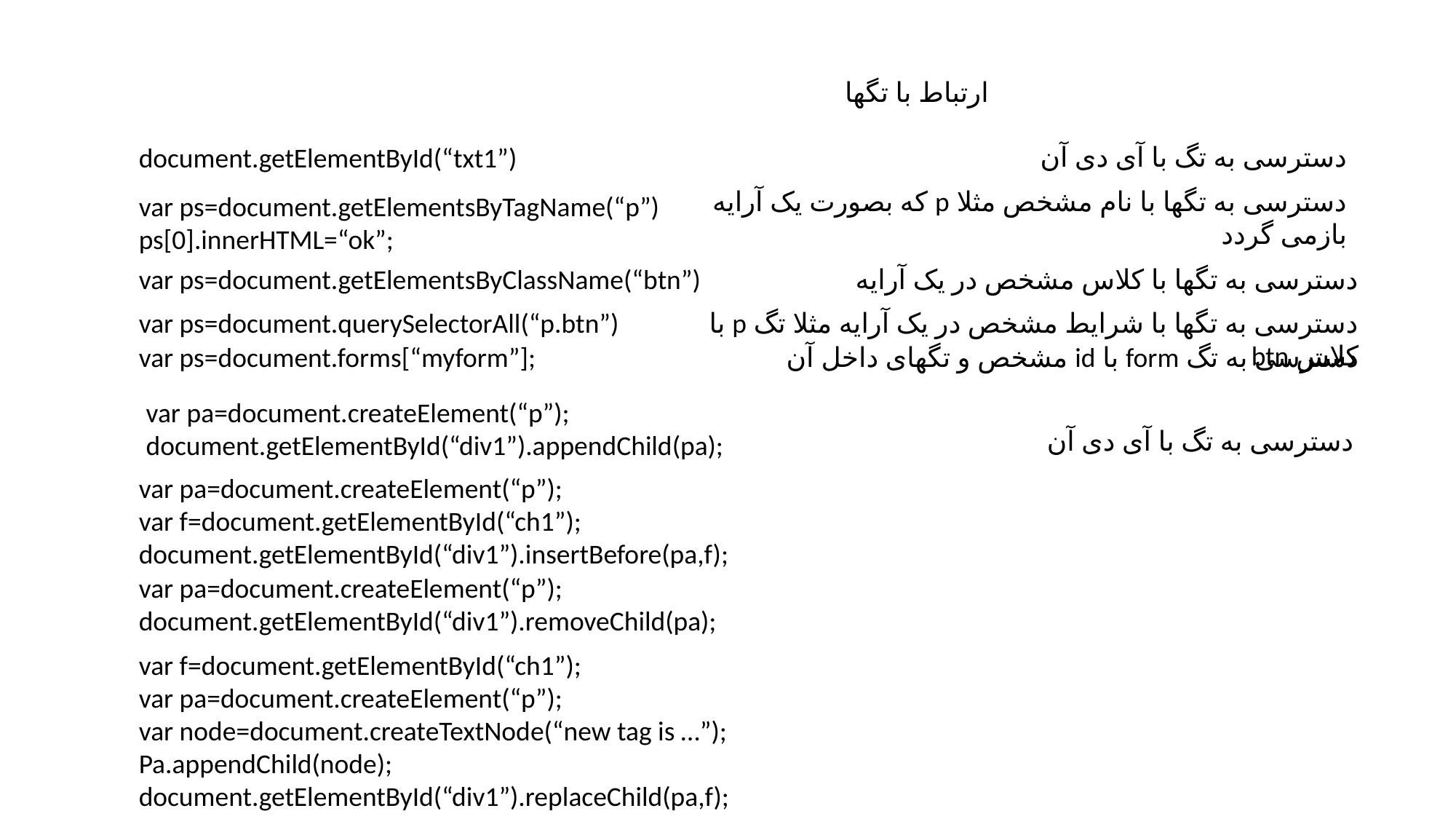

ارتباط با تگها
دسترسی به تگ با آی دی آن
document.getElementById(“txt1”)
دسترسی به تگها با نام مشخص مثلا p که بصورت یک آرایه بازمی گردد
var ps=document.getElementsByTagName(“p”)
ps[0].innerHTML=“ok”;
var ps=document.getElementsByClassName(“btn”)
دسترسی به تگها با کلاس مشخص در یک آرایه
var ps=document.querySelectorAll(“p.btn”)
دسترسی به تگها با شرایط مشخص در یک آرایه مثلا تگ p با کلاس btn
var ps=document.forms[“myform”];
دسترسی به تگ form با id مشخص و تگهای داخل آن
var pa=document.createElement(“p”);
document.getElementById(“div1”).appendChild(pa);
دسترسی به تگ با آی دی آن
var pa=document.createElement(“p”);
var f=document.getElementById(“ch1”);
document.getElementById(“div1”).insertBefore(pa,f);
var pa=document.createElement(“p”);
document.getElementById(“div1”).removeChild(pa);
var f=document.getElementById(“ch1”);
var pa=document.createElement(“p”);
var node=document.createTextNode(“new tag is …”);
Pa.appendChild(node);
document.getElementById(“div1”).replaceChild(pa,f);